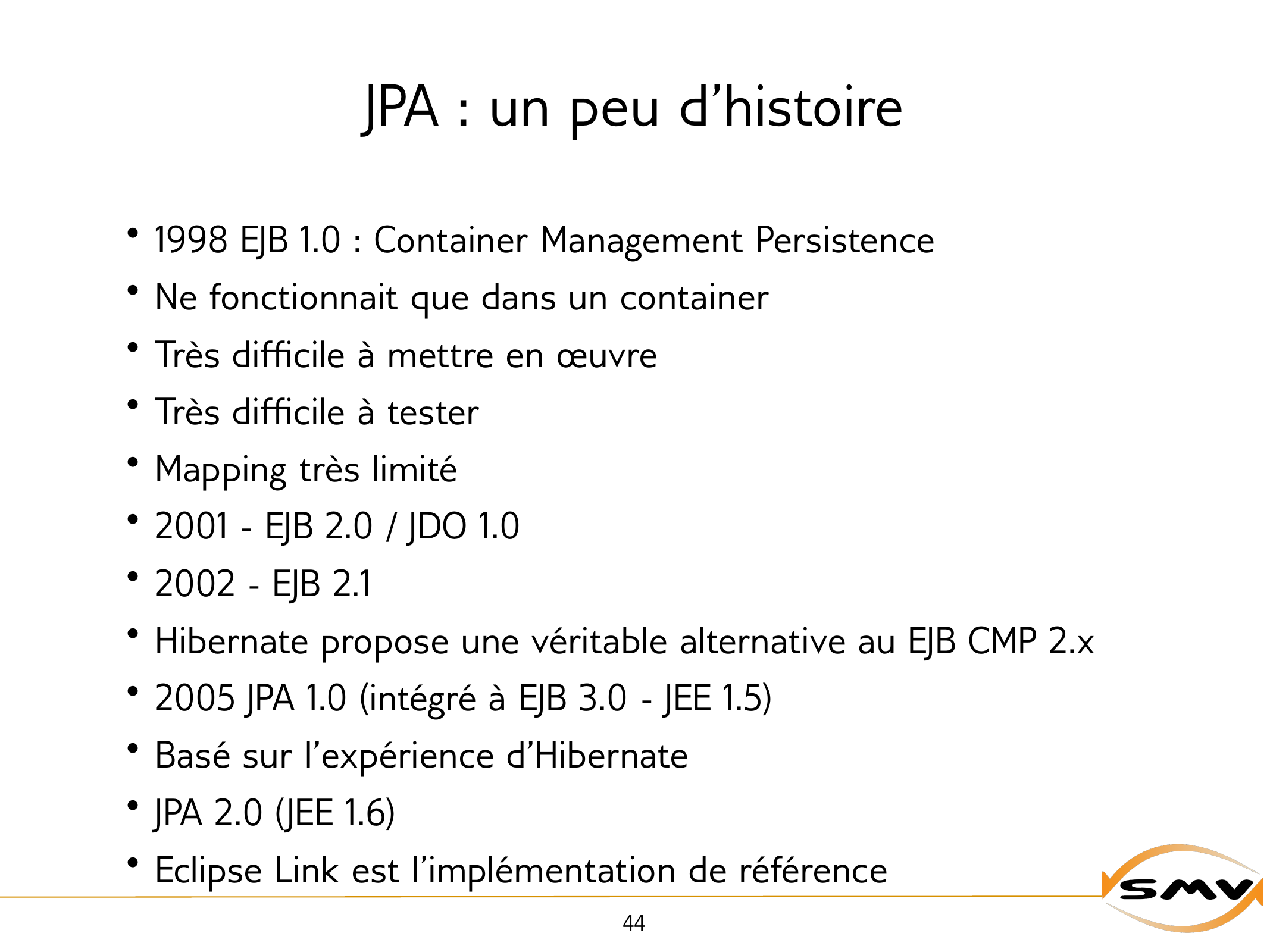

# JPA : un peu d’histoire
1998 EJB 1.0 : Container Management Persistence
Ne fonctionnait que dans un container
Très difficile à mettre en oeuvre
Très difficile à tester
Mapping très limité
2001 - EJB 2.0 / JDO 1.0
2002 - EJB 2.1
Hibernate propose une véritable alternative au EJB CMP 2.x
2005 JPA 1.0 (intégré à EJB 3.0 - JEE 1.5)
Basé sur l’expérience d’Hibernate
JPA 2.0 (JEE 1.6)
Eclipse Link est l’implémentation de référence
44